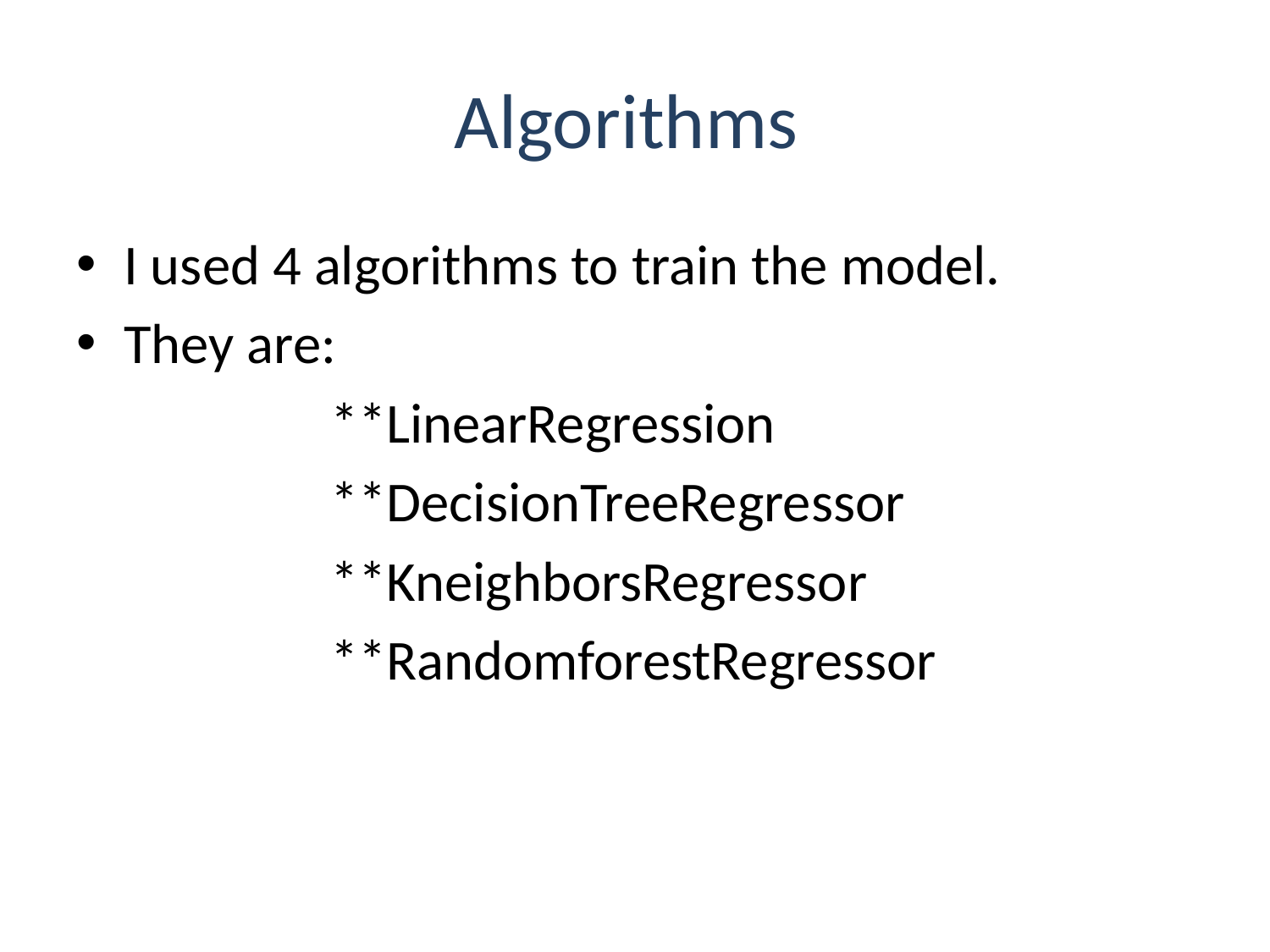

# Algorithms
I used 4 algorithms to train the model.
They are:
                    **LinearRegression
                    **DecisionTreeRegressor
                    **KneighborsRegressor
                    **RandomforestRegressor